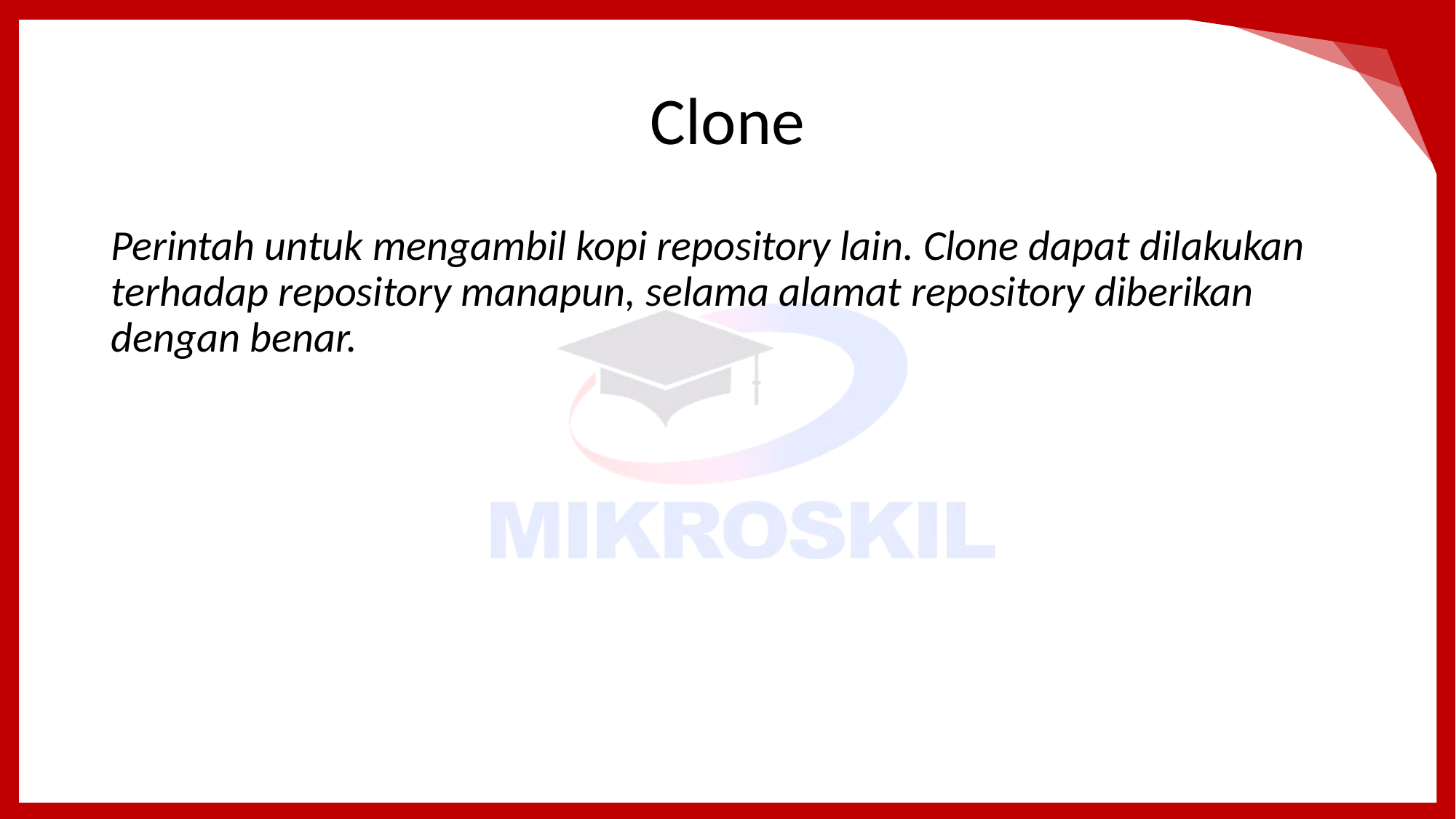

# Clone
Perintah untuk mengambil kopi repository lain. Clone dapat dilakukan terhadap repository manapun, selama alamat repository diberikan dengan benar.